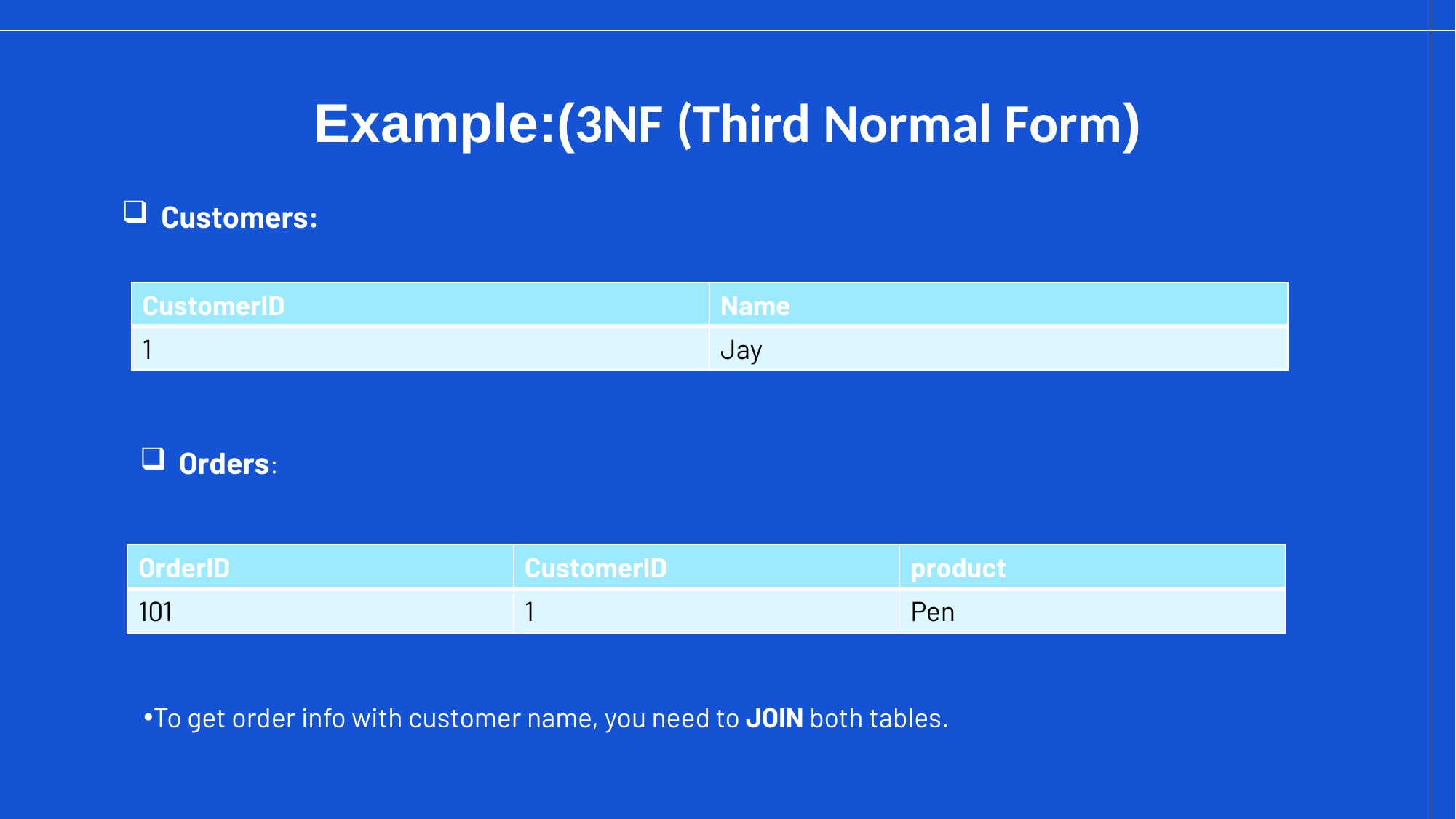

# Example:(3NF (Third Normal Form)
  Customers:
| CustomerID | Name |
| --- | --- |
| 1 | Jay |
  Orders:
| OrderID | CustomerID | product |
| --- | --- | --- |
| 101 | 1 | Pen |
To get order info with customer name, you need to JOIN both tables.